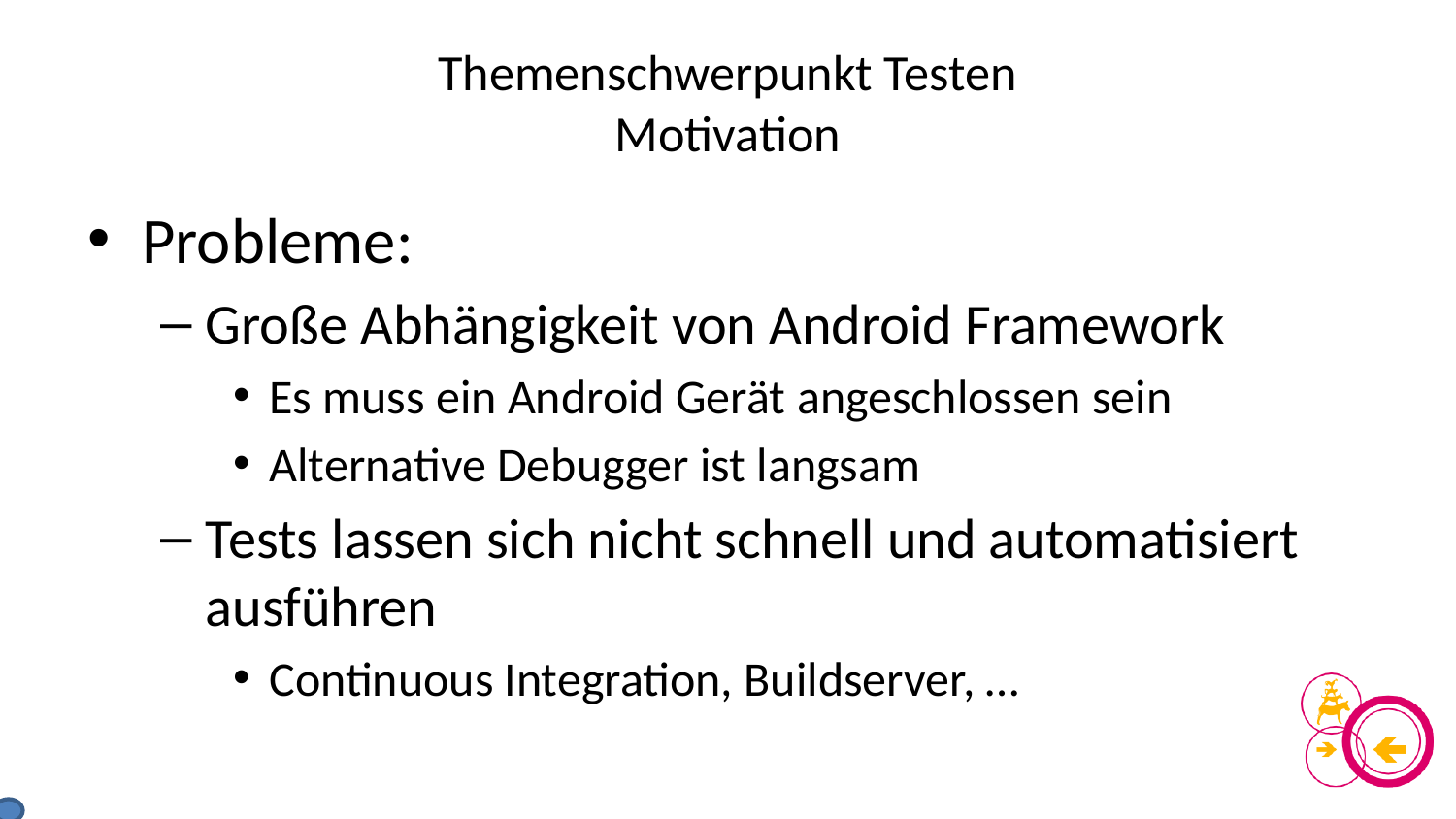

# Themenschwerpunkt Testen Motivation
Probleme:
Große Abhängigkeit von Android Framework
Es muss ein Android Gerät angeschlossen sein
Alternative Debugger ist langsam
Tests lassen sich nicht schnell und automatisiert ausführen
Continuous Integration, Buildserver, …